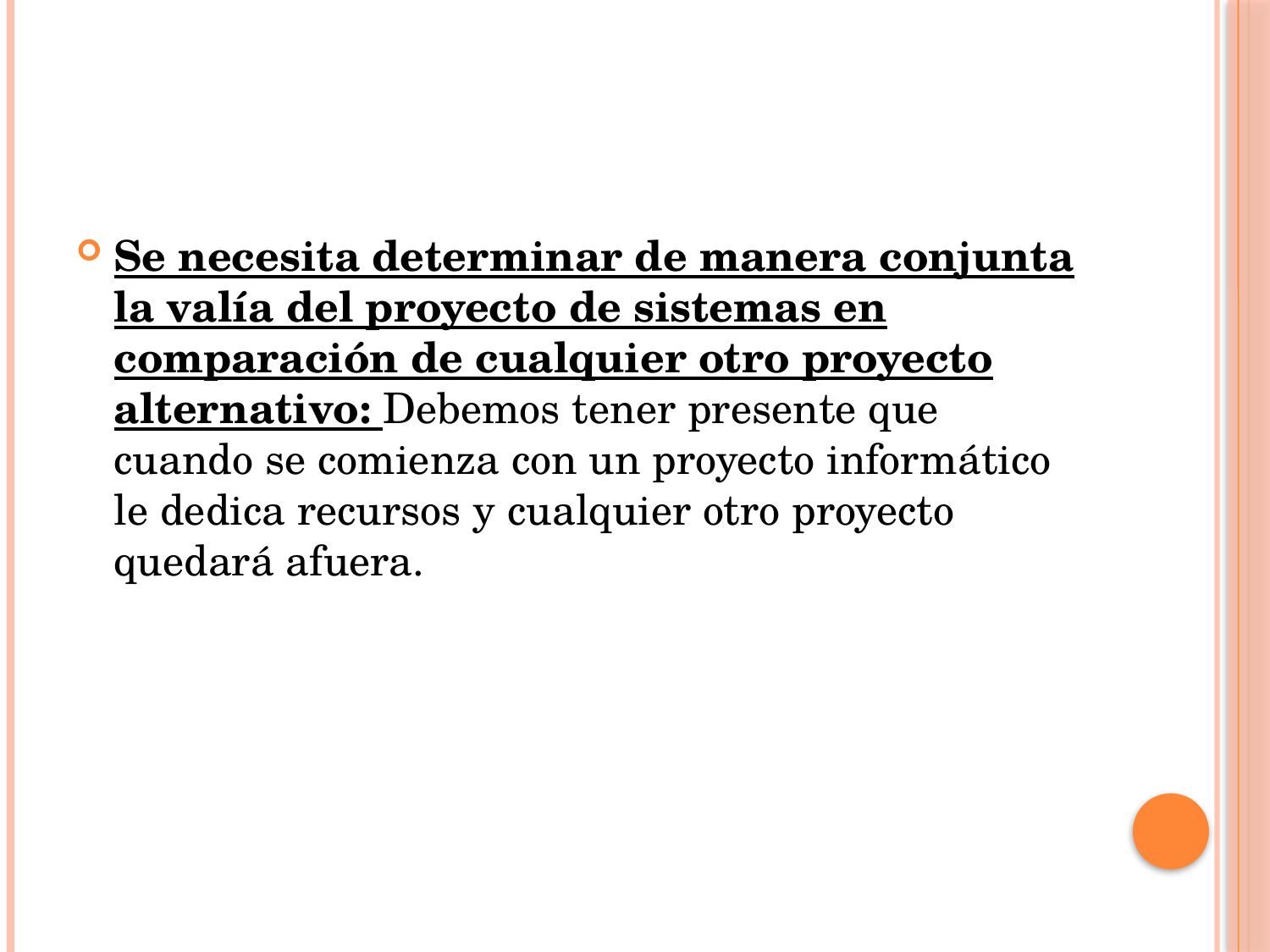

#
Se necesita determinar de manera conjunta la valía del proyecto de sistemas en comparación de cualquier otro proyecto alternativo: Debemos tener presente que cuando se comienza con un proyecto informático le dedica recursos y cualquier otro proyecto quedará afuera.